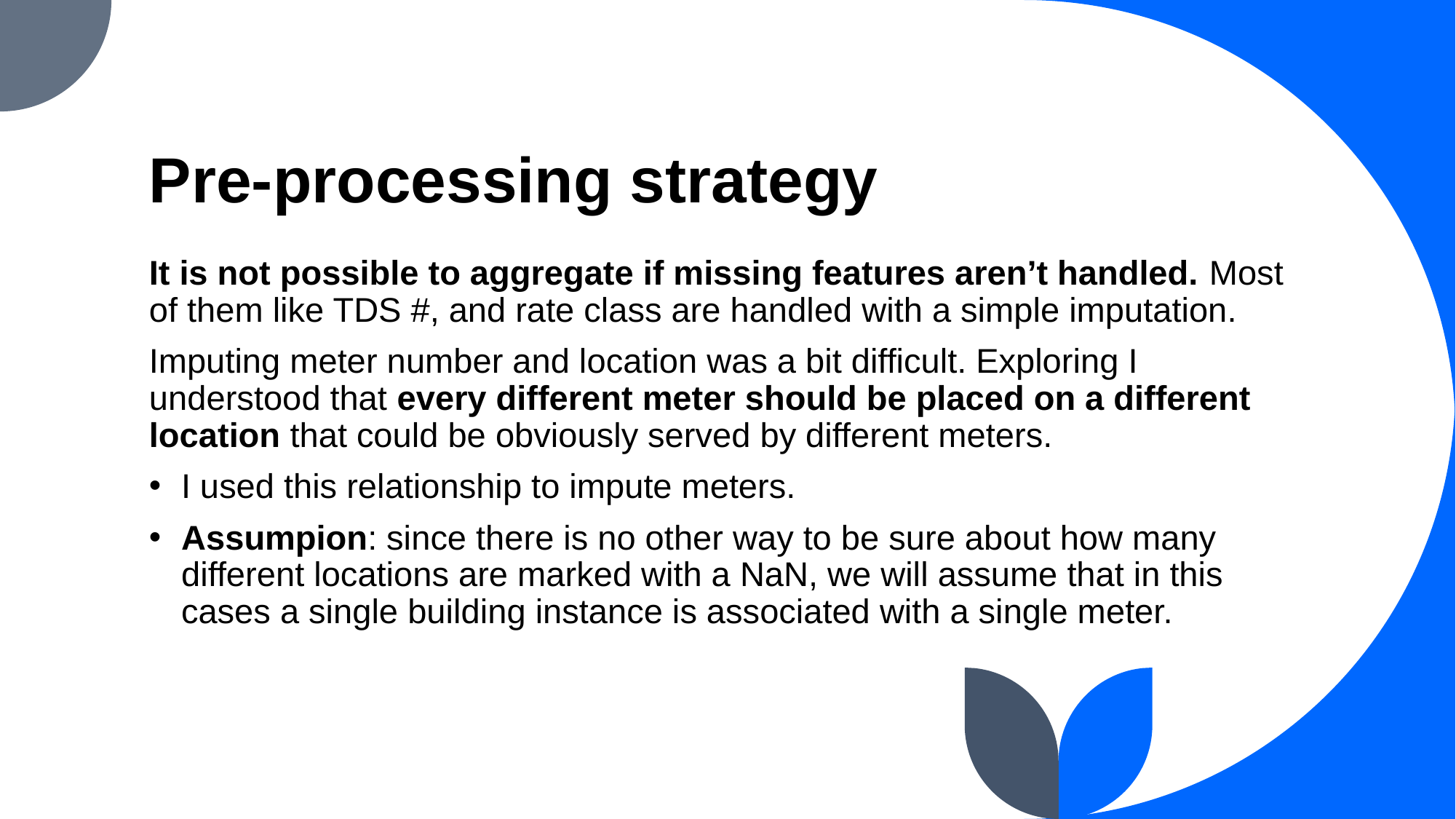

# Pre-processing strategy
It is not possible to aggregate if missing features aren’t handled. Most of them like TDS #, and rate class are handled with a simple imputation.
Imputing meter number and location was a bit difficult. Exploring I understood that every different meter should be placed on a different location that could be obviously served by different meters.
I used this relationship to impute meters.
Assumpion: since there is no other way to be sure about how many different locations are marked with a NaN, we will assume that in this cases a single building instance is associated with a single meter.